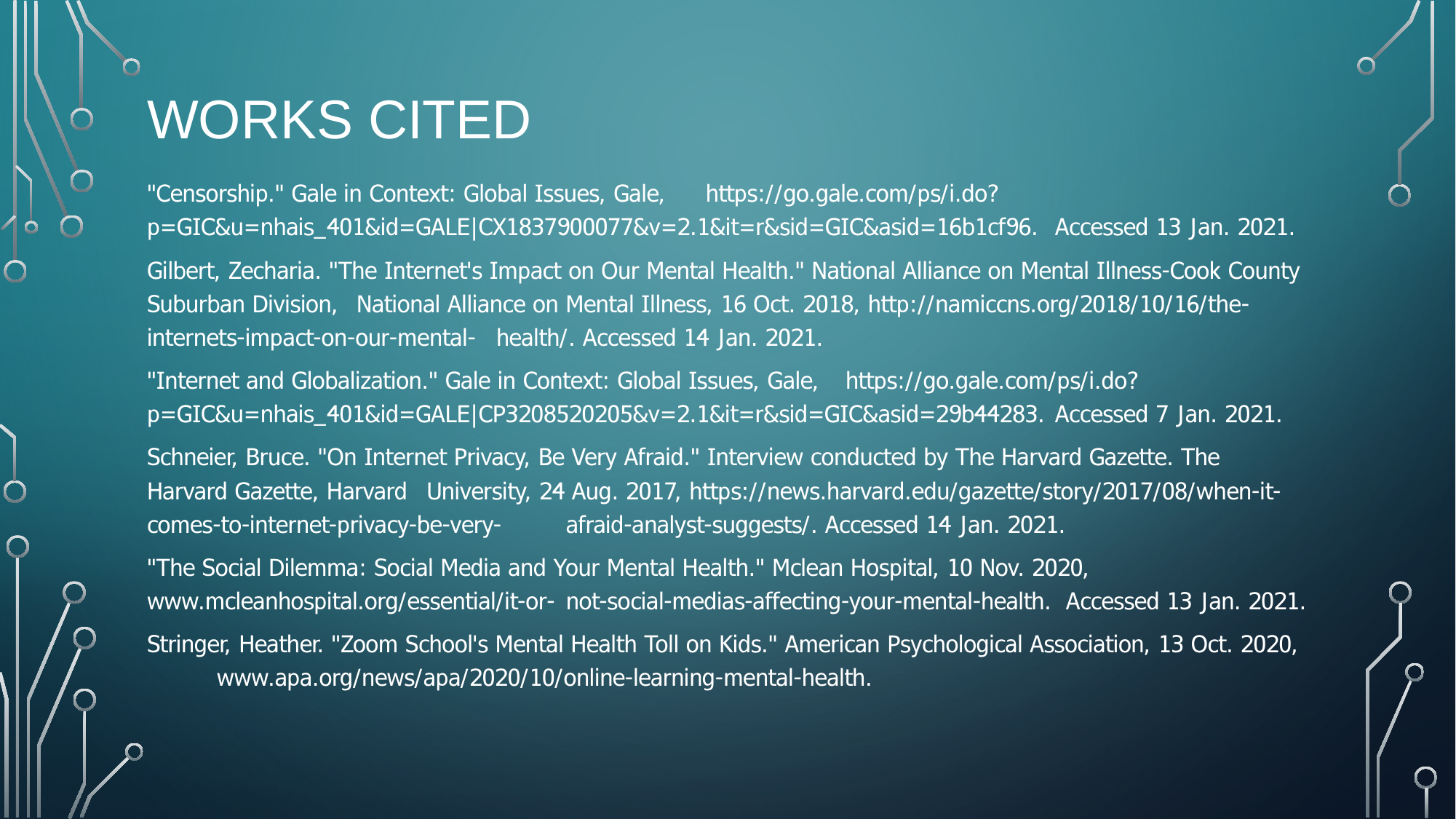

# Works cited
"Censorship." Gale in Context: Global Issues, Gale, 	https://go.gale.com/ps/i.do?p=GIC&u=nhais_401&id=GALE|CX1837900077&v=2.1&it=r&sid=GIC&asid=16b1cf96. 	Accessed 13 Jan. 2021.
Gilbert, Zecharia. "The Internet's Impact on Our Mental Health." National Alliance on Mental Illness-Cook County Suburban Division, 	National Alliance on Mental Illness, 16 Oct. 2018, http://namiccns.org/2018/10/16/the-internets-impact-on-our-mental-	health/. Accessed 14 Jan. 2021.
"Internet and Globalization." Gale in Context: Global Issues, Gale, 	https://go.gale.com/ps/i.do?p=GIC&u=nhais_401&id=GALE|CP3208520205&v=2.1&it=r&sid=GIC&asid=29b44283. 	Accessed 7 Jan. 2021.
Schneier, Bruce. "On Internet Privacy, Be Very Afraid." Interview conducted by The Harvard Gazette. The Harvard Gazette, Harvard 	University, 24 Aug. 2017, https://news.harvard.edu/gazette/story/2017/08/when-it-comes-to-internet-privacy-be-very-	afraid-analyst-suggests/. Accessed 14 Jan. 2021.
"The Social Dilemma: Social Media and Your Mental Health." Mclean Hospital, 10 Nov. 2020, www.mcleanhospital.org/essential/it-or-	not-social-medias-affecting-your-mental-health.  Accessed 13 Jan. 2021.
Stringer, Heather. "Zoom School's Mental Health Toll on Kids." American Psychological Association, 13 Oct. 2020, 	www.apa.org/news/apa/2020/10/online-learning-mental-health.